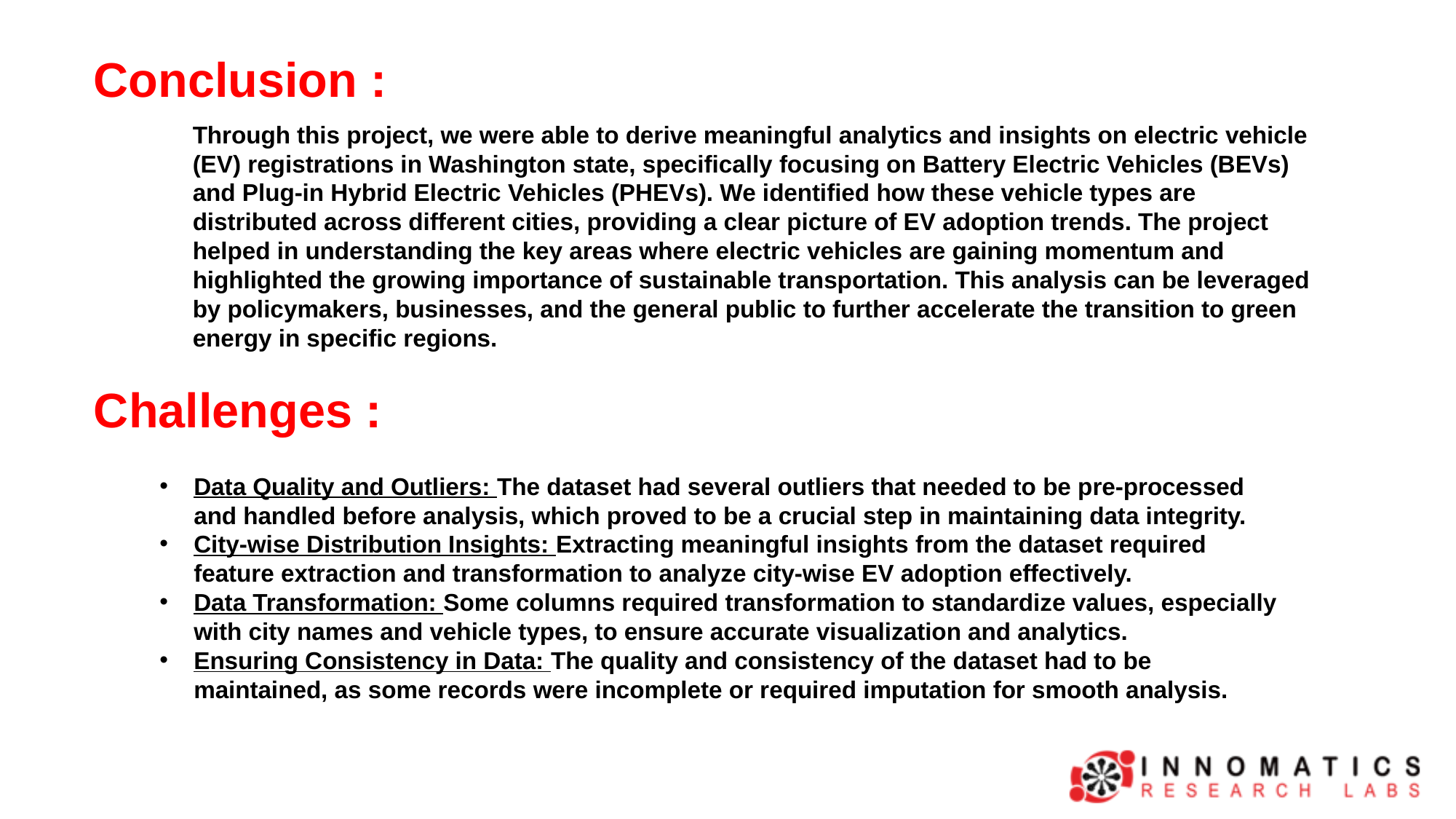

Conclusion :
Through this project, we were able to derive meaningful analytics and insights on electric vehicle (EV) registrations in Washington state, specifically focusing on Battery Electric Vehicles (BEVs) and Plug-in Hybrid Electric Vehicles (PHEVs). We identified how these vehicle types are distributed across different cities, providing a clear picture of EV adoption trends. The project helped in understanding the key areas where electric vehicles are gaining momentum and highlighted the growing importance of sustainable transportation. This analysis can be leveraged by policymakers, businesses, and the general public to further accelerate the transition to green energy in specific regions.
Challenges :
Data Quality and Outliers: The dataset had several outliers that needed to be pre-processed and handled before analysis, which proved to be a crucial step in maintaining data integrity.
City-wise Distribution Insights: Extracting meaningful insights from the dataset required feature extraction and transformation to analyze city-wise EV adoption effectively.
Data Transformation: Some columns required transformation to standardize values, especially with city names and vehicle types, to ensure accurate visualization and analytics.
Ensuring Consistency in Data: The quality and consistency of the dataset had to be maintained, as some records were incomplete or required imputation for smooth analysis.